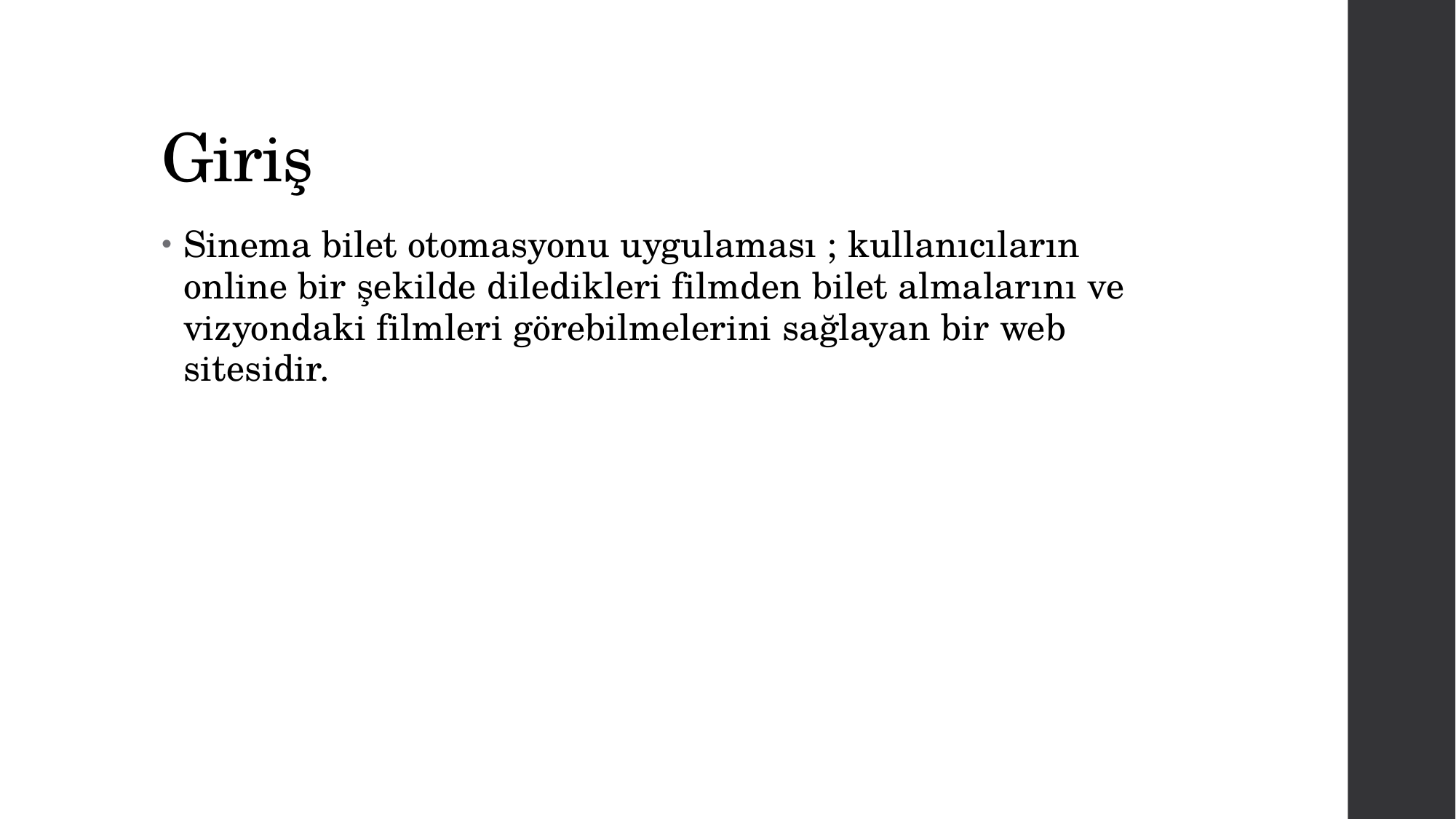

# Giriş
Sinema bilet otomasyonu uygulaması ; kullanıcıların online bir şekilde diledikleri filmden bilet almalarını ve vizyondaki filmleri görebilmelerini sağlayan bir web sitesidir.